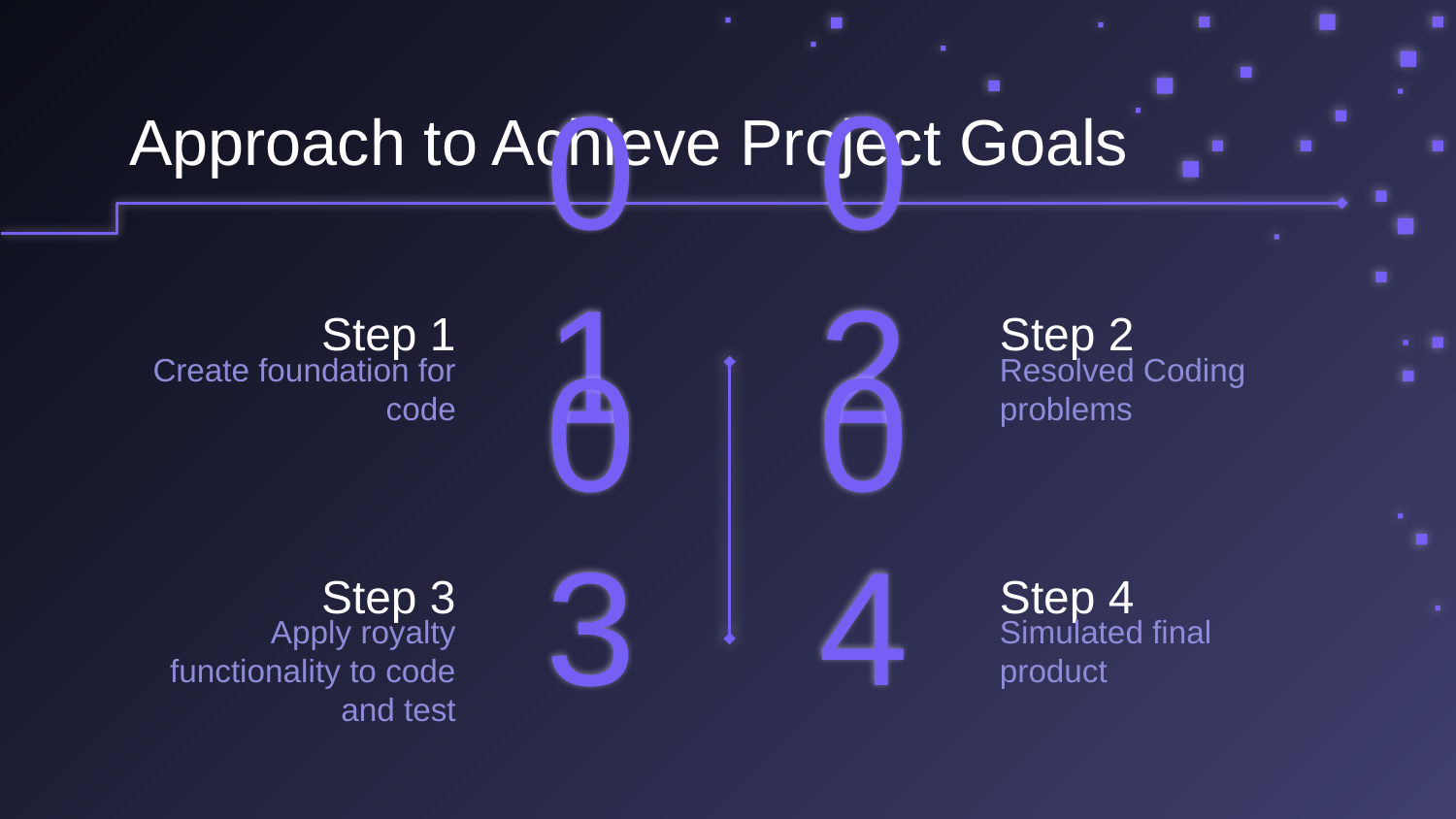

Approach to Achieve Project Goals
Step 1
01
# 02
Step 2
Create foundation for code

Resolved Coding problems
Step 3
03
04
Step 4
Apply royalty functionality to code and test
Simulated final product